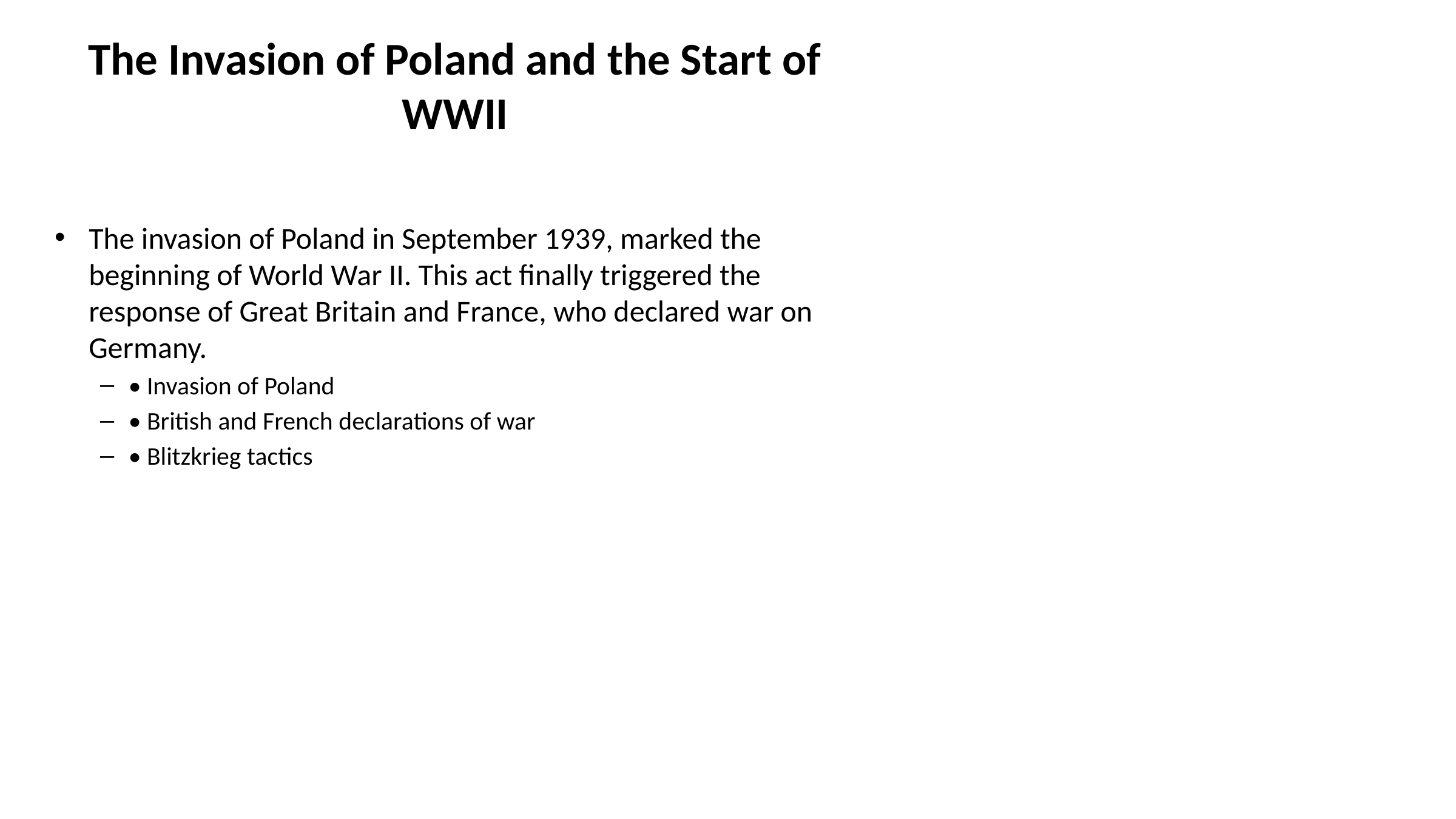

# The Invasion of Poland and the Start of WWII

The invasion of Poland in September 1939, marked the beginning of World War II. This act finally triggered the response of Great Britain and France, who declared war on Germany.
• Invasion of Poland
• British and French declarations of war
• Blitzkrieg tactics